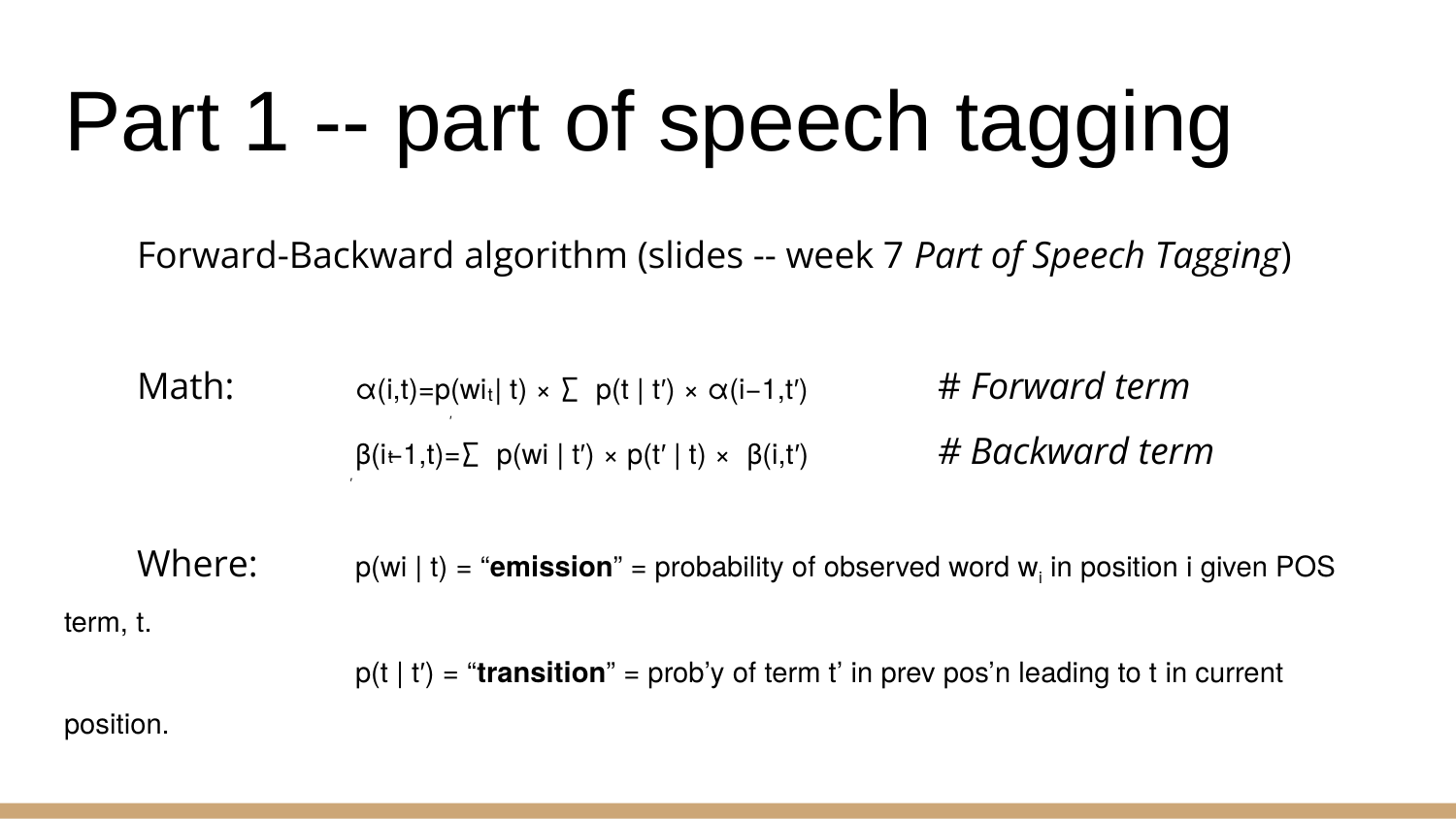

# Part 1 -- part of speech tagging
Forward-Backward algorithm (slides -- week 7 Part of Speech Tagging)

Math:  	α(i,t)=p(wi | t) × ∑  p(t | t′) × α(i−1,t′)          	# Forward term
		β(i−1,t)=∑  p(wi | t′) × p(t′ | t) ×  β(i,t′)           	# Backward term

Where:  	p(wi | t) = “emission” = probability of observed word wi in position i given POS term, t.
		p(t | t′) = “transition” = prob’y of term t’ in prev pos’n leading to t in current position.

t′
t′